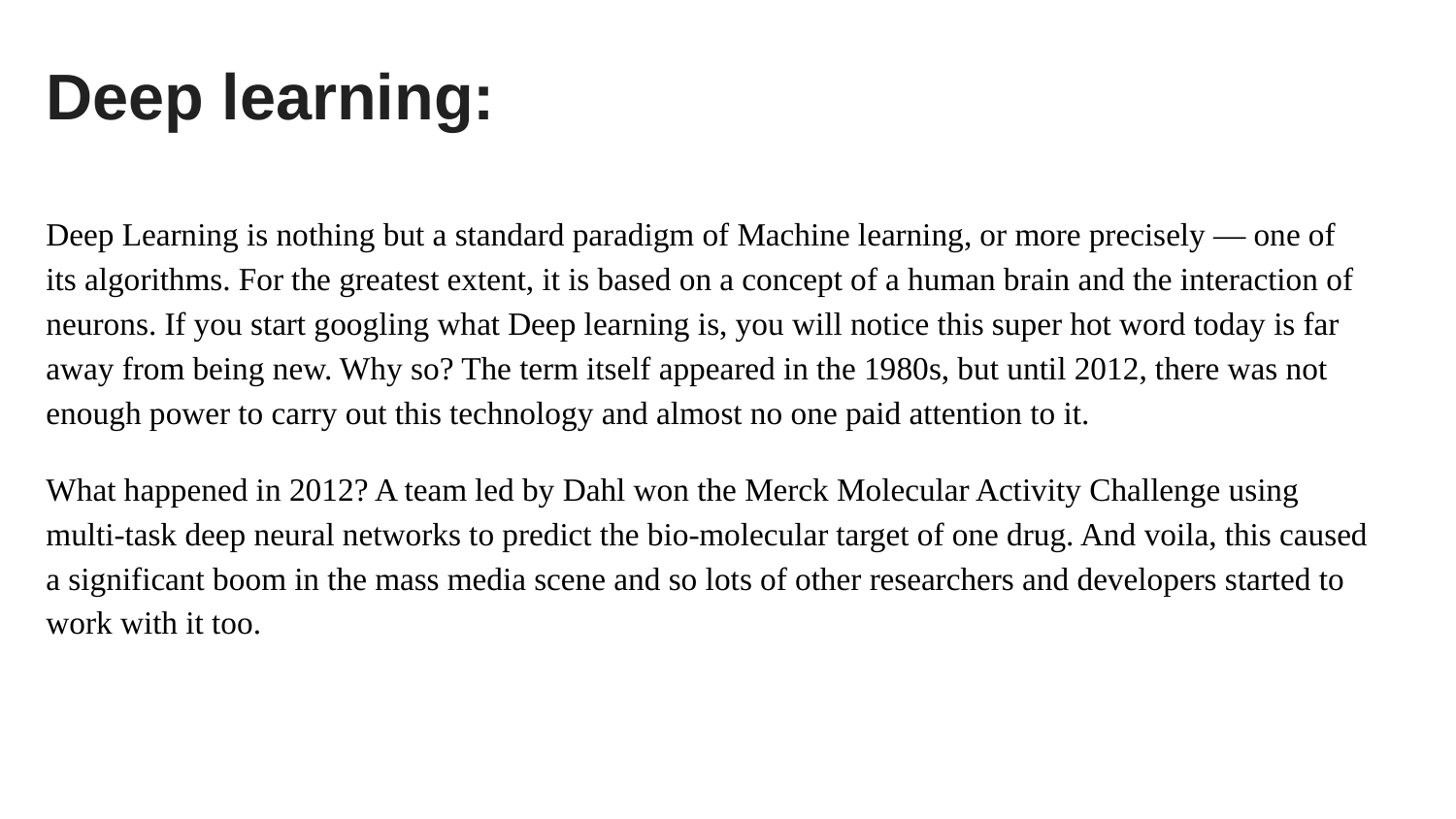

# Deep learning:
Deep Learning is nothing but a standard paradigm of Machine learning, or more precisely — one of its algorithms. For the greatest extent, it is based on a concept of a human brain and the interaction of neurons. If you start googling what Deep learning is, you will notice this super hot word today is far away from being new. Why so? The term itself appeared in the 1980s, but until 2012, there was not enough power to carry out this technology and almost no one paid attention to it.
What happened in 2012? A team led by Dahl won the Merck Molecular Activity Challenge using multi-task deep neural networks to predict the bio-molecular target of one drug. And voila, this caused a significant boom in the mass media scene and so lots of other researchers and developers started to work with it too.